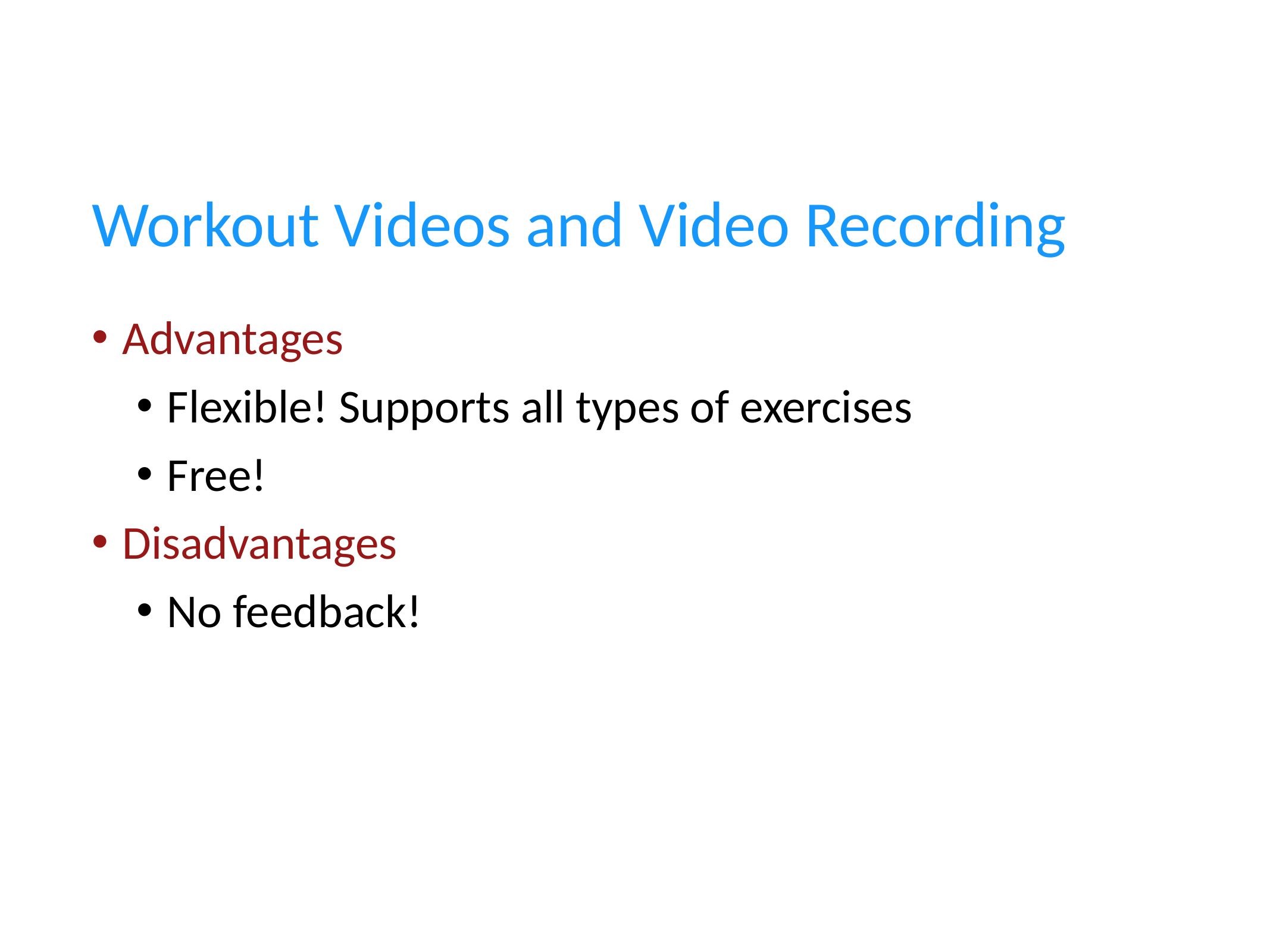

# Workout Videos and Video Recording
Advantages
Flexible! Supports all types of exercises
Free!
Disadvantages
No feedback!